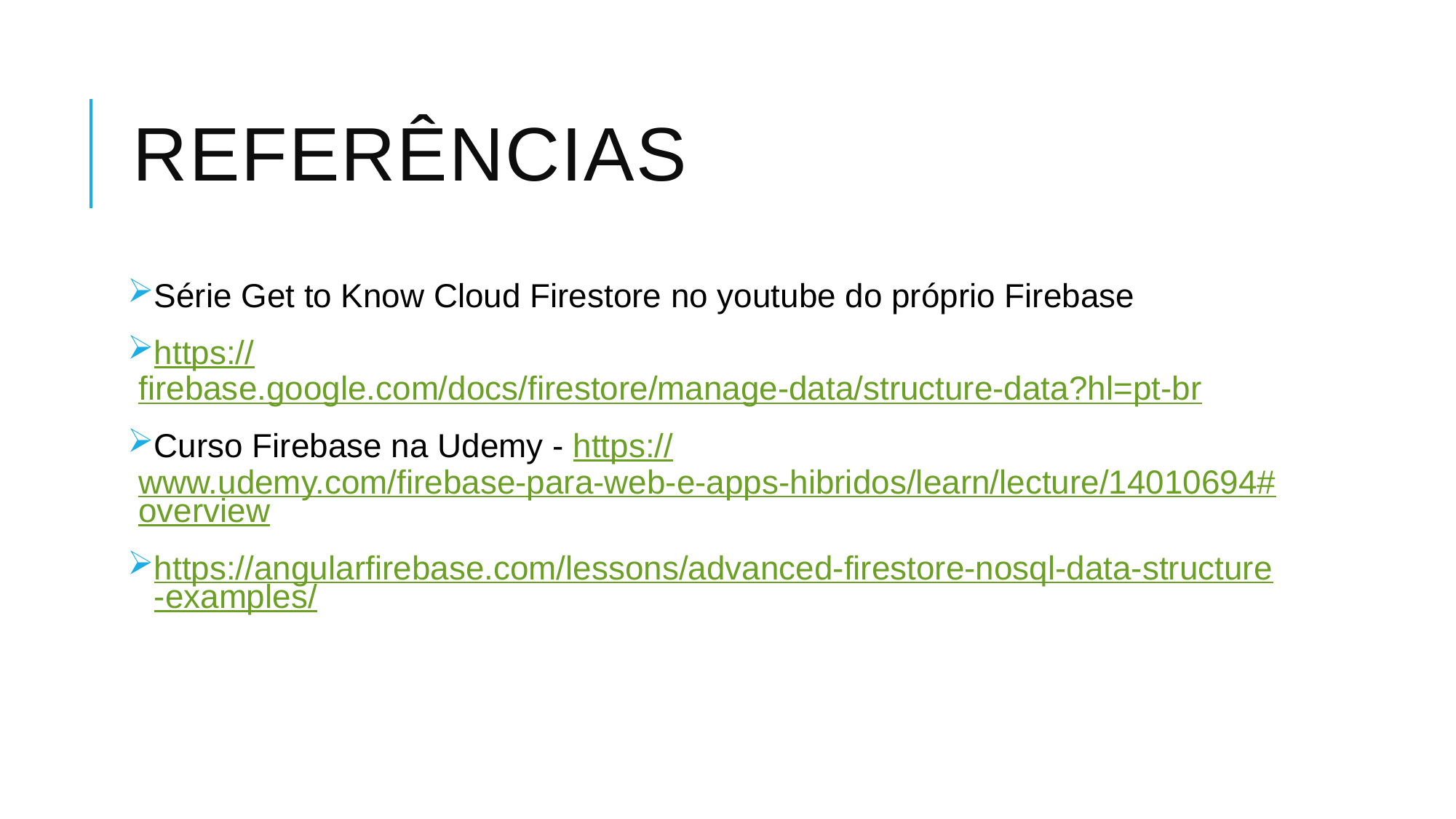

# Referências
Série Get to Know Cloud Firestore no youtube do próprio Firebase
https://firebase.google.com/docs/firestore/manage-data/structure-data?hl=pt-br
Curso Firebase na Udemy - https://www.udemy.com/firebase-para-web-e-apps-hibridos/learn/lecture/14010694#overview
https://angularfirebase.com/lessons/advanced-firestore-nosql-data-structure-examples/